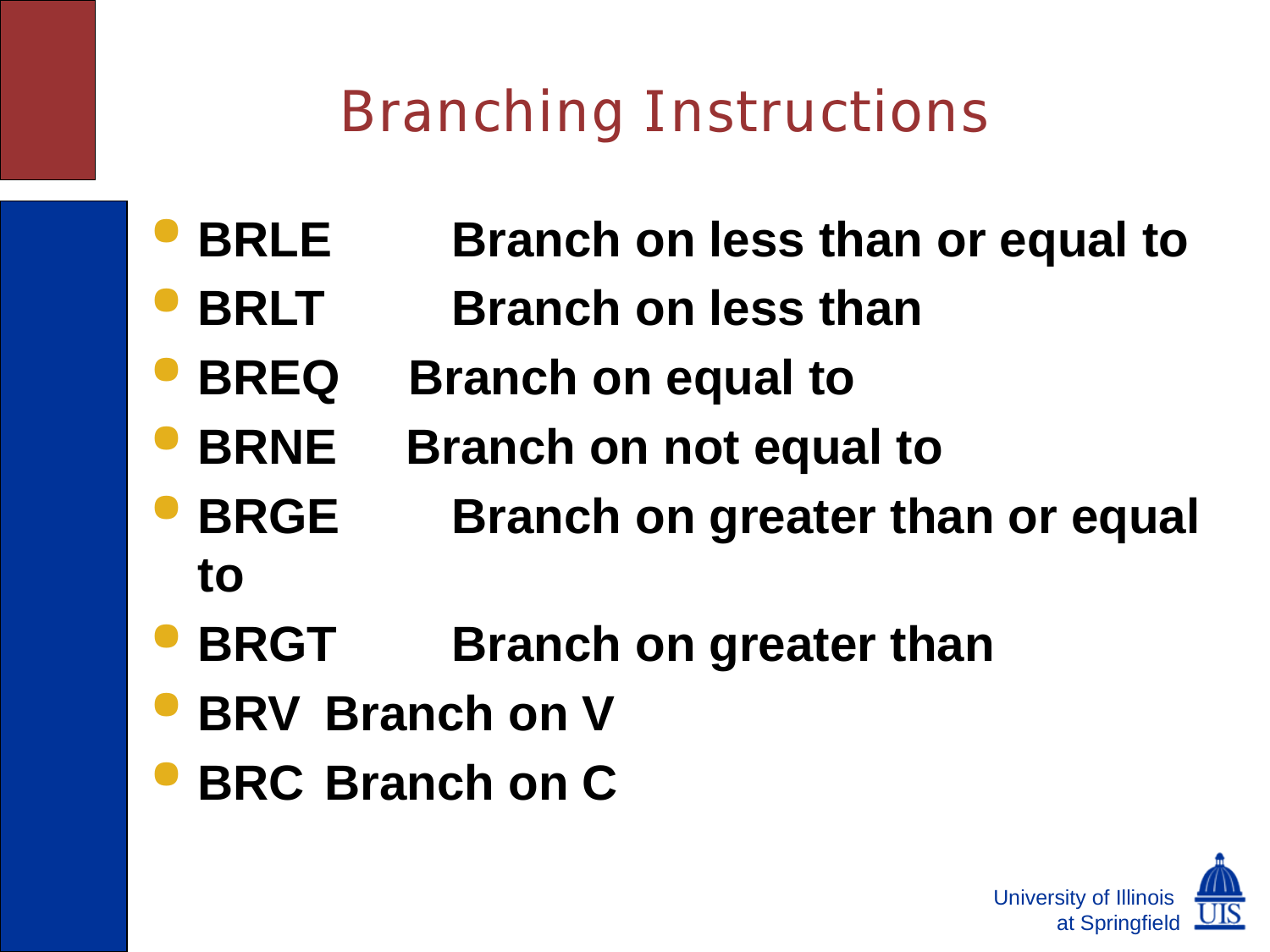

# Branching Instructions
BRLE 	Branch on less than or equal to
BRLT     	Branch on less than
BREQ     Branch on equal to
BRNE     Branch on not equal to
BRGE   	Branch on greater than or equal to
BRGT	Branch on greater than
BRV	Branch on V
BRC	Branch on C